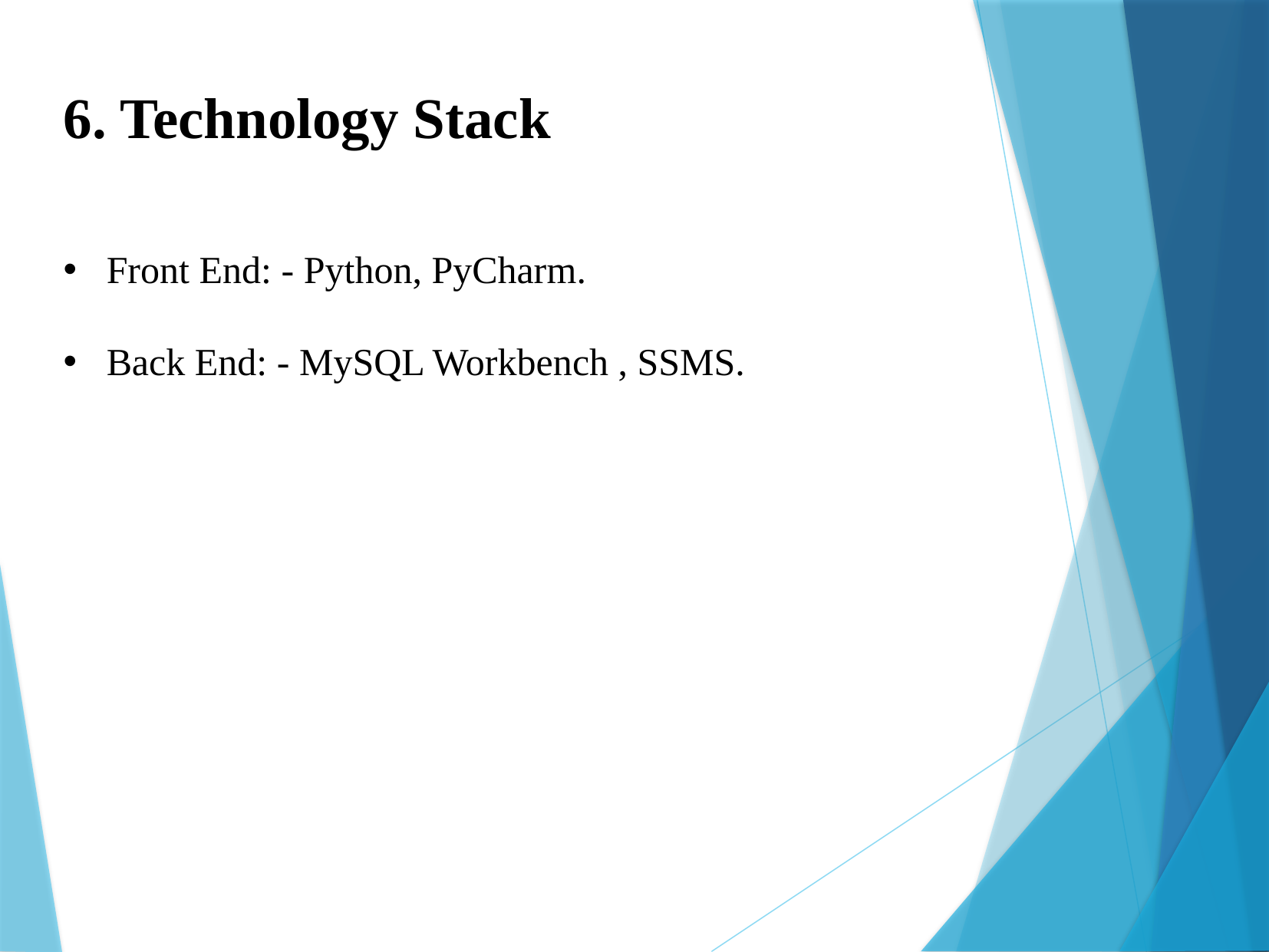

6. Technology Stack

Front End: - Python, PyCharm.

Back End: - MySQL Workbench , SSMS.